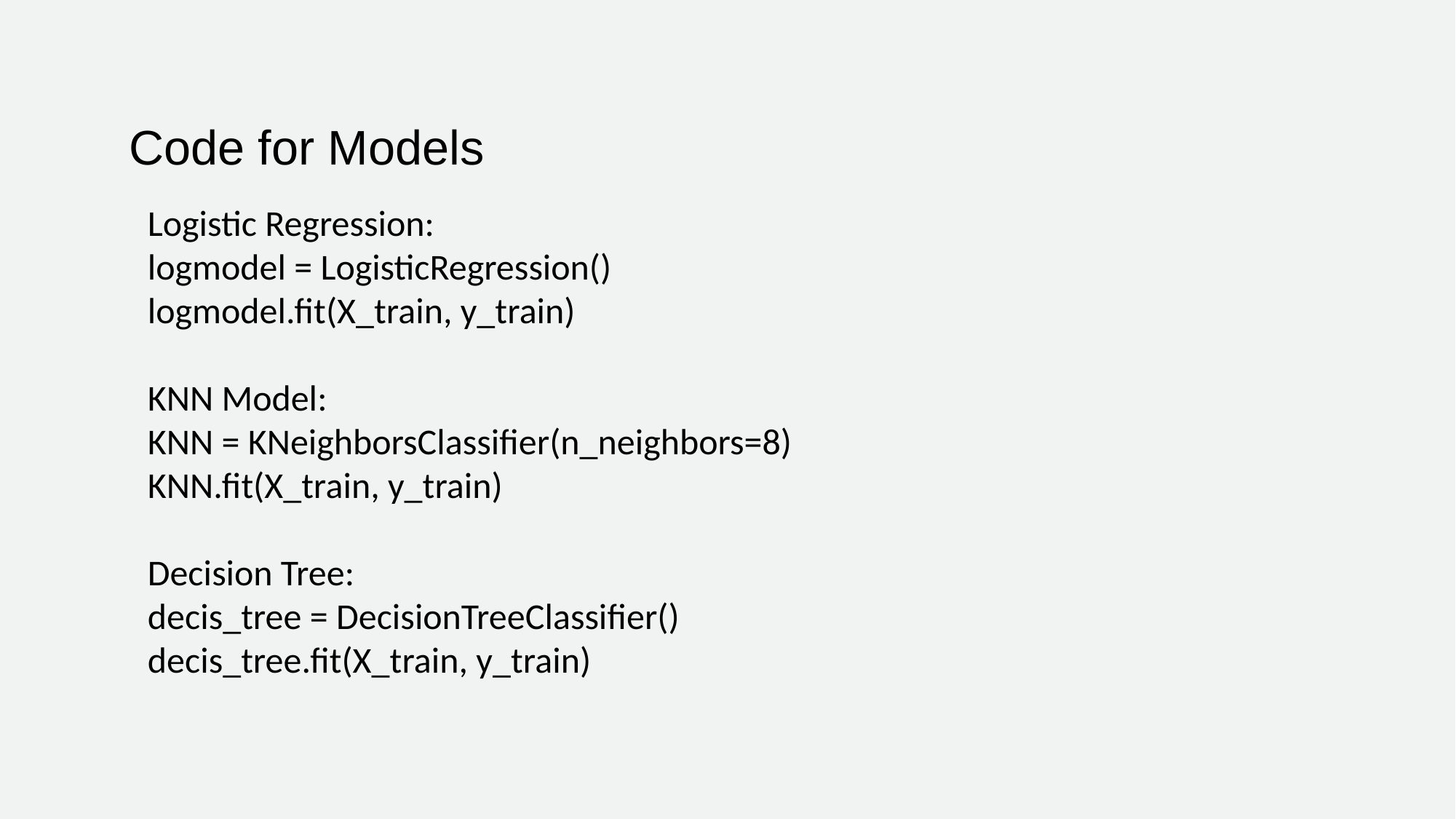

# Code for Models
Logistic Regression:
logmodel = LogisticRegression()
logmodel.fit(X_train, y_train)

KNN Model:
KNN = KNeighborsClassifier(n_neighbors=8)
KNN.fit(X_train, y_train)

Decision Tree:
decis_tree = DecisionTreeClassifier()
decis_tree.fit(X_train, y_train)